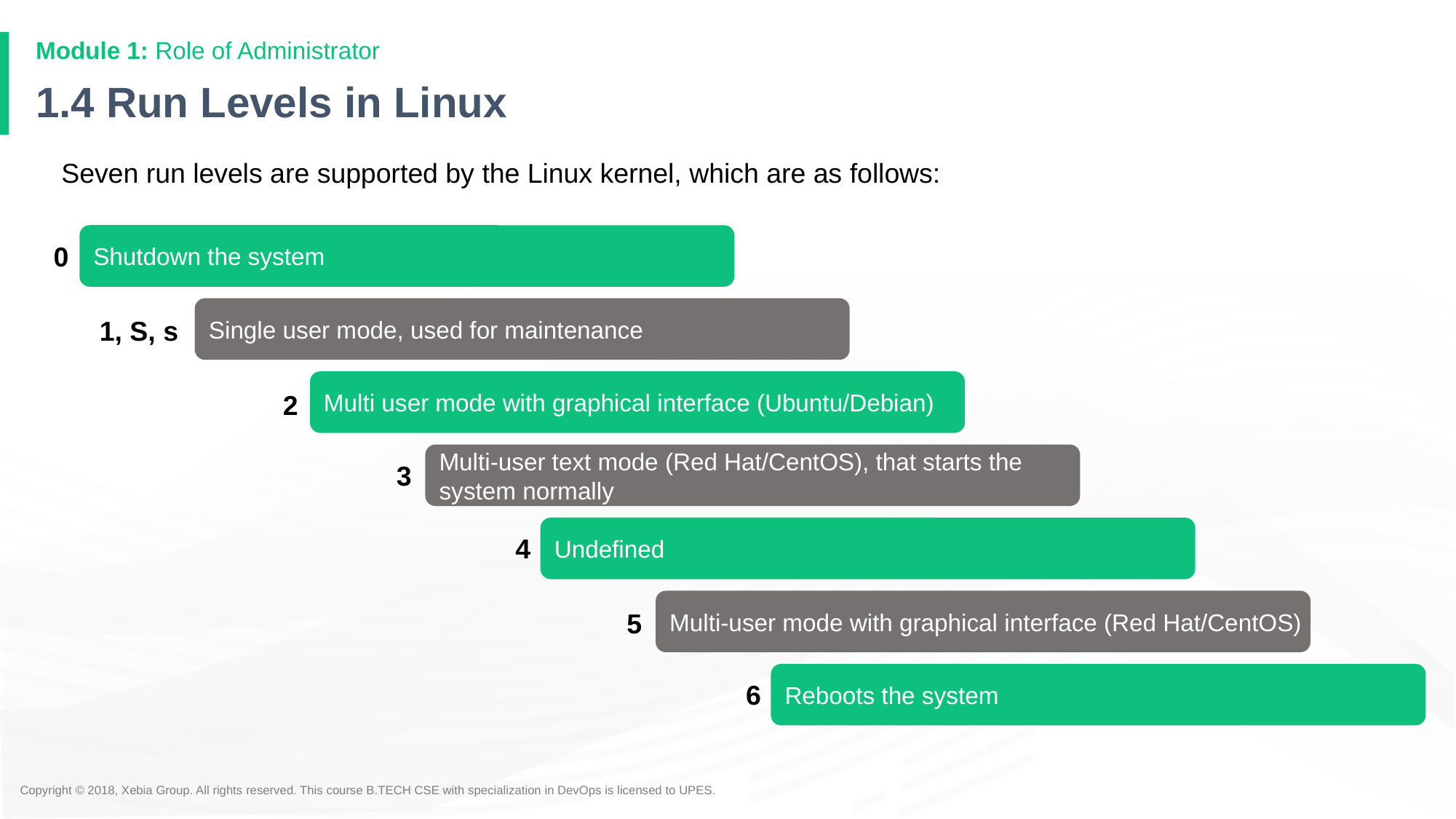

# 1.4 Run Levels in Linux
Seven run levels are supported by the Linux kernel, which are as follows:
Shutdown the system
0
Single user mode, used for maintenance
1, S, s
Multi user mode with graphical interface (Ubuntu/Debian)
2
Multi-user text mode (Red Hat/CentOS), that starts the system normally
3
Undefined
4
Multi-user mode with graphical interface (Red Hat/CentOS)
5
Reboots the system
6